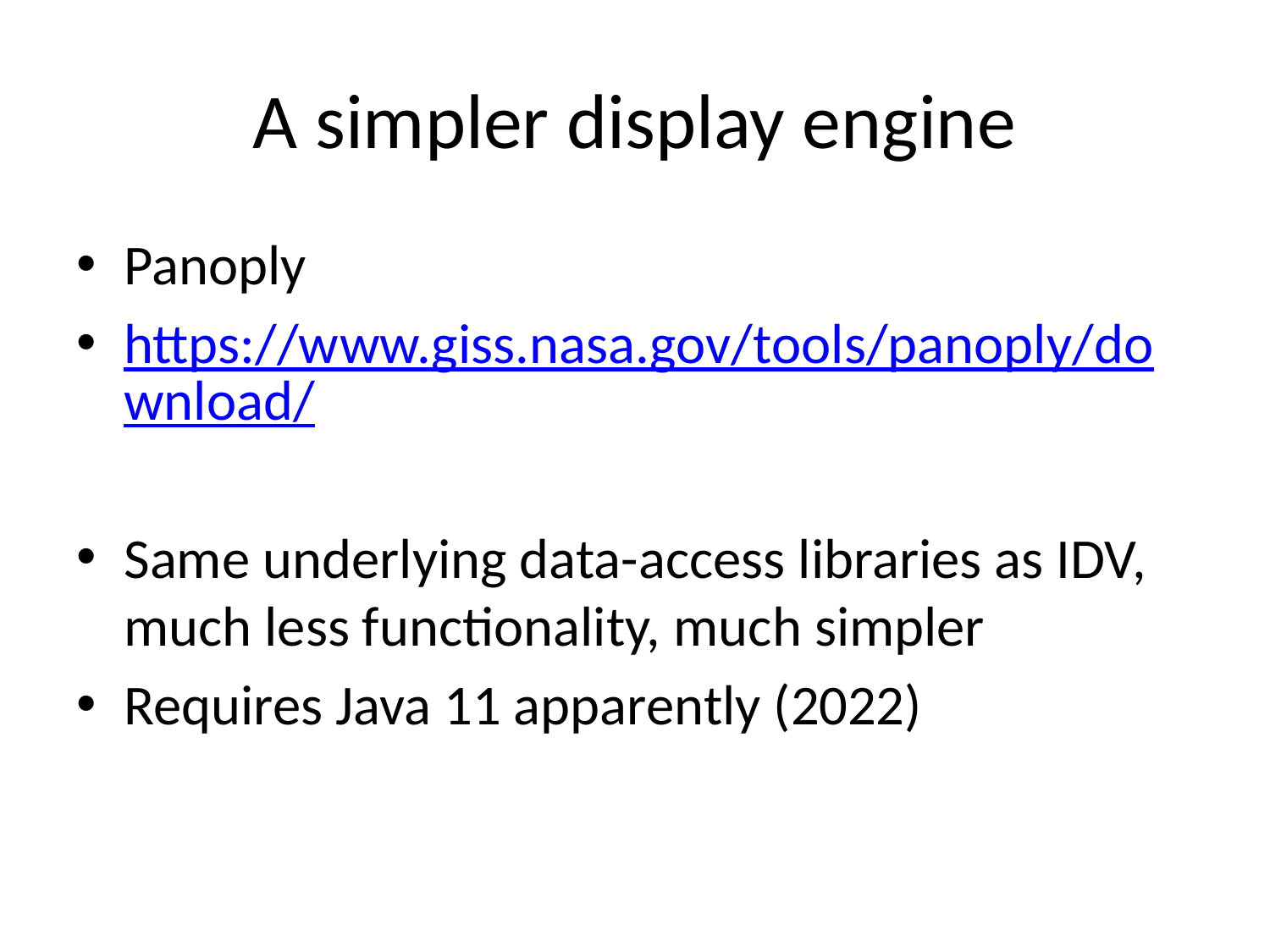

# A simpler display engine
Panoply
https://www.giss.nasa.gov/tools/panoply/download/

Same underlying data-access libraries as IDV, much less functionality, much simpler
Requires Java 11 apparently (2022)